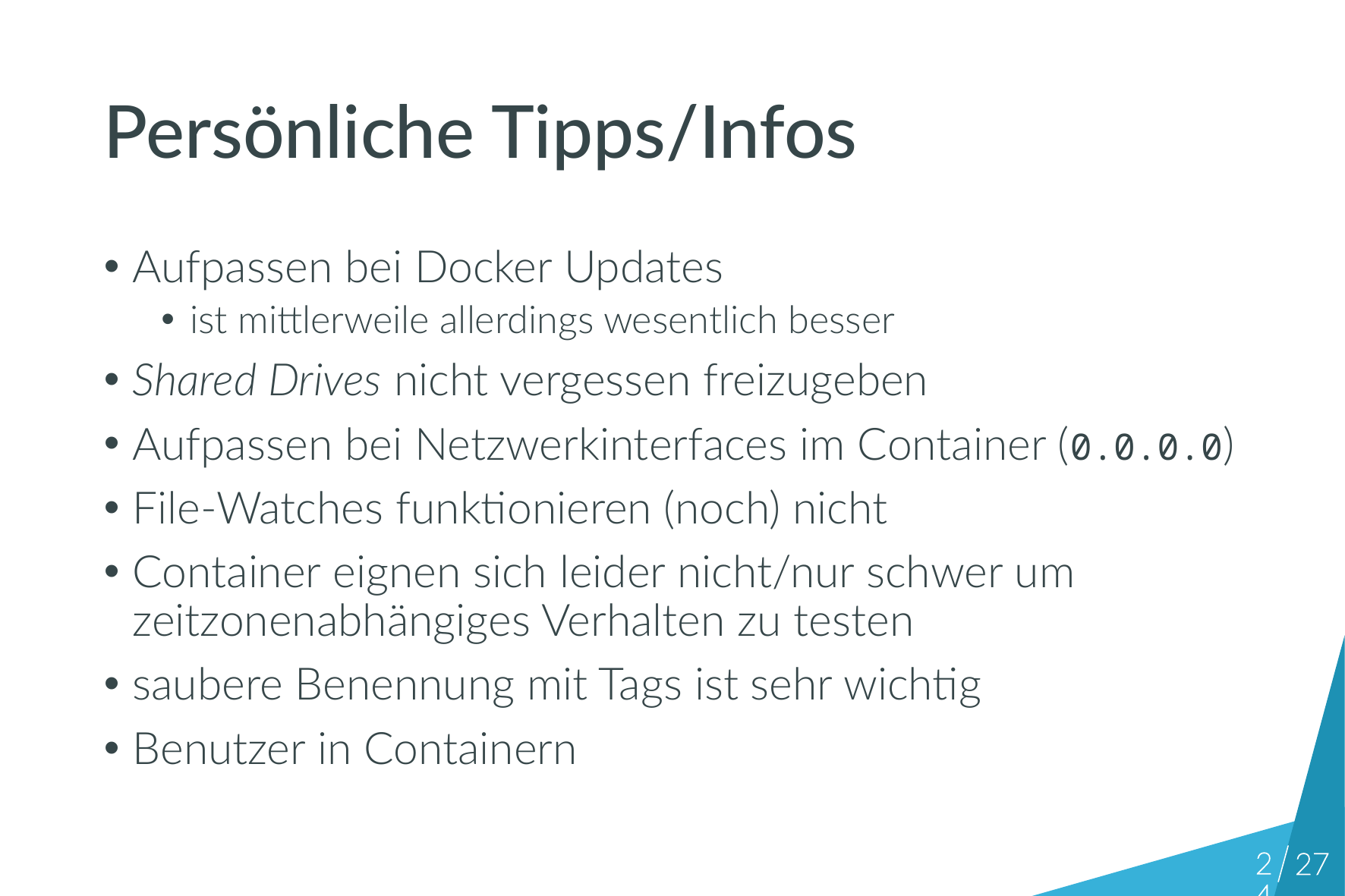

# Persönliche Tipps/Infos
Aufpassen bei Docker Updates
ist mittlerweile allerdings wesentlich besser
Shared Drives nicht vergessen freizugeben
Aufpassen bei Netzwerkinterfaces im Container (0.0.0.0)
File-Watches funktionieren (noch) nicht
Container eignen sich leider nicht/nur schwer um zeitzonenabhängiges Verhalten zu testen
saubere Benennung mit Tags ist sehr wichtig
Benutzer in Containern
24